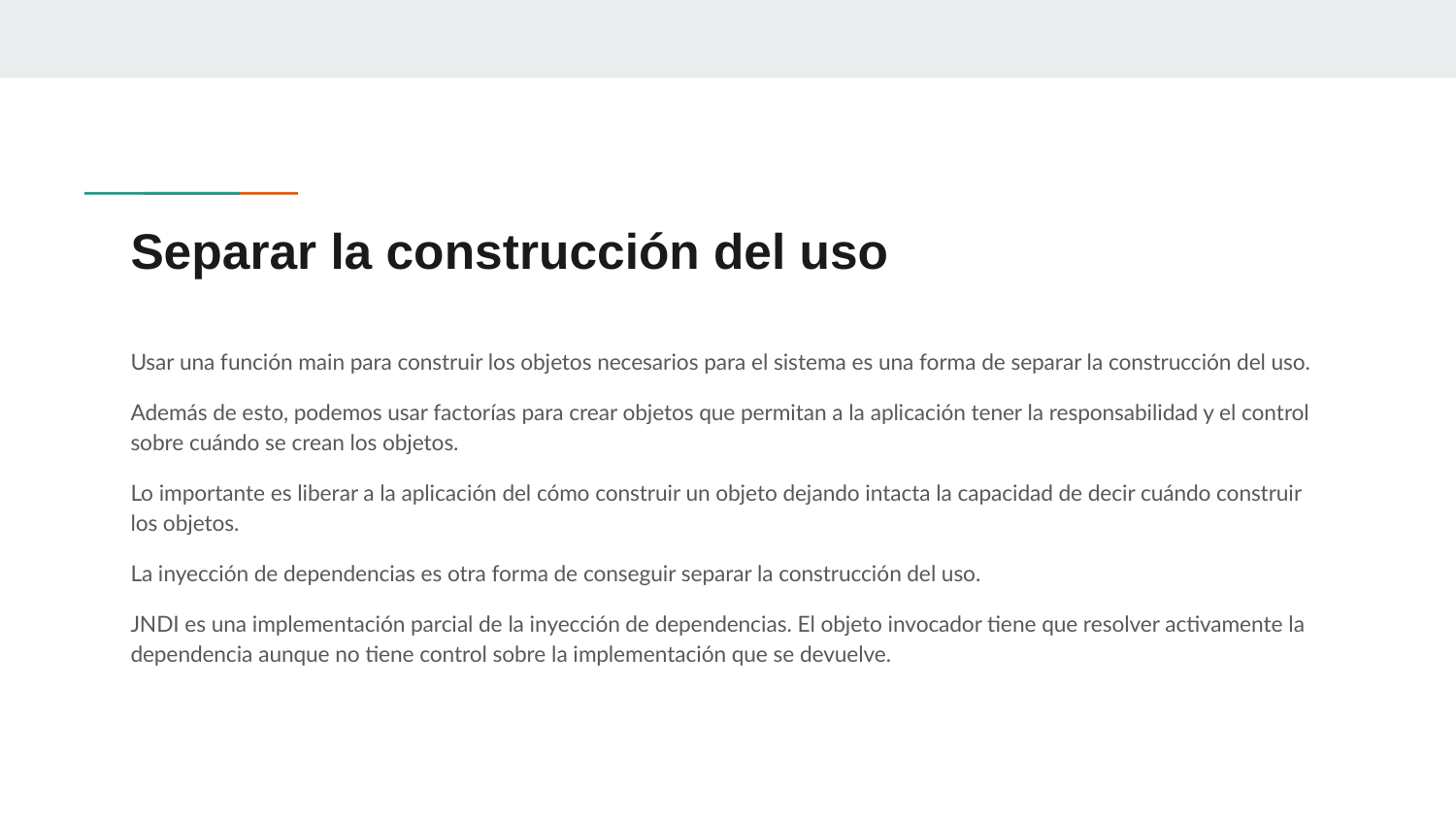

# Separar la construcción del uso
Usar una función main para construir los objetos necesarios para el sistema es una forma de separar la construcción del uso.
Además de esto, podemos usar factorías para crear objetos que permitan a la aplicación tener la responsabilidad y el control sobre cuándo se crean los objetos.
Lo importante es liberar a la aplicación del cómo construir un objeto dejando intacta la capacidad de decir cuándo construir los objetos.
La inyección de dependencias es otra forma de conseguir separar la construcción del uso.
JNDI es una implementación parcial de la inyección de dependencias. El objeto invocador tiene que resolver activamente la dependencia aunque no tiene control sobre la implementación que se devuelve.